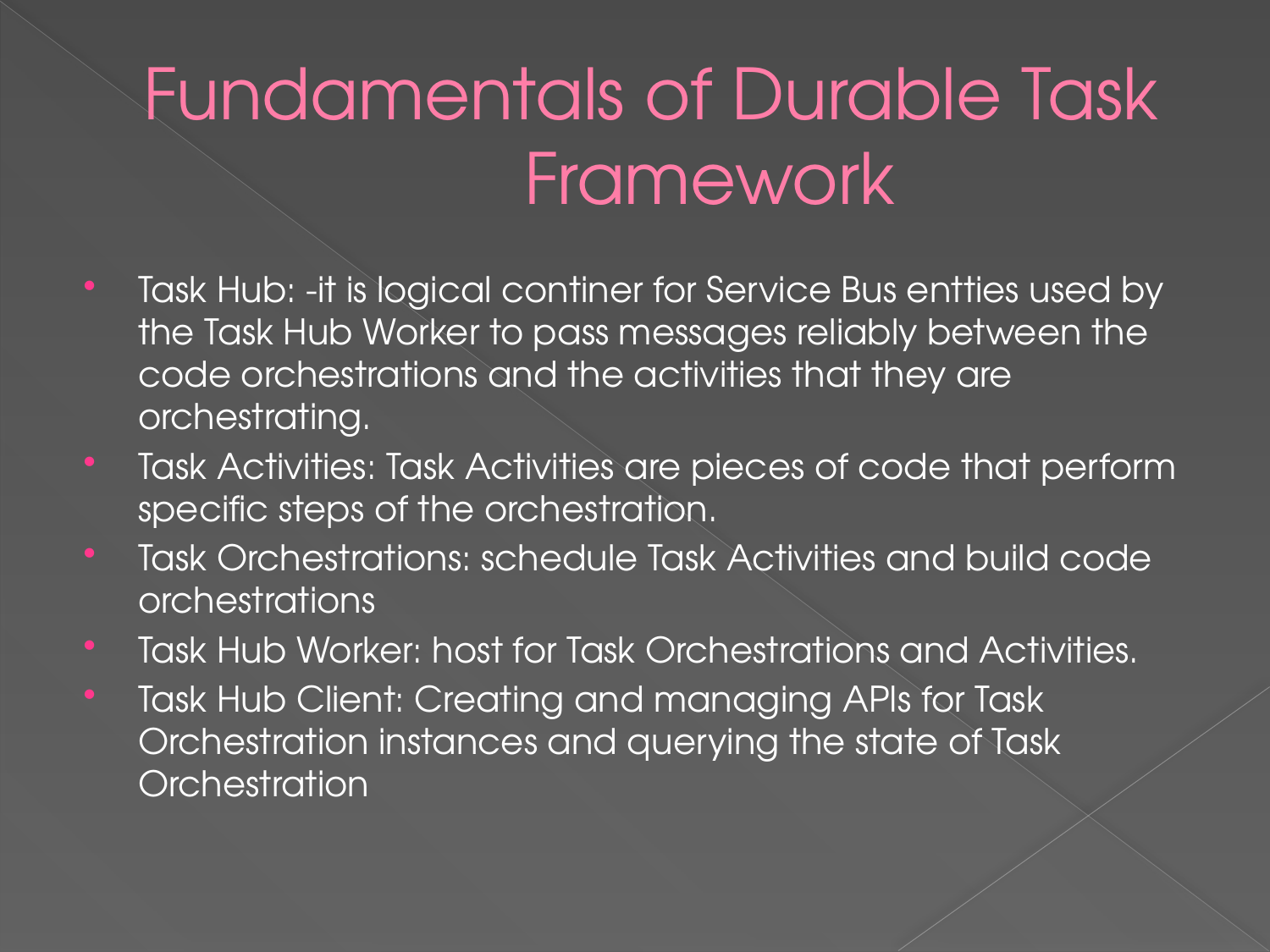

# Fundamentals of Durable Task 			Framework
Task Hub: -it is logical continer for Service Bus entties used by the Task Hub Worker to pass messages reliably between the code orchestrations and the activities that they are orchestrating.
Task Activities: Task Activities are pieces of code that perform specific steps of the orchestration.
Task Orchestrations: schedule Task Activities and build code orchestrations
Task Hub Worker: host for Task Orchestrations and Activities.
Task Hub Client: Creating and managing APIs for Task Orchestration instances and querying the state of Task Orchestration